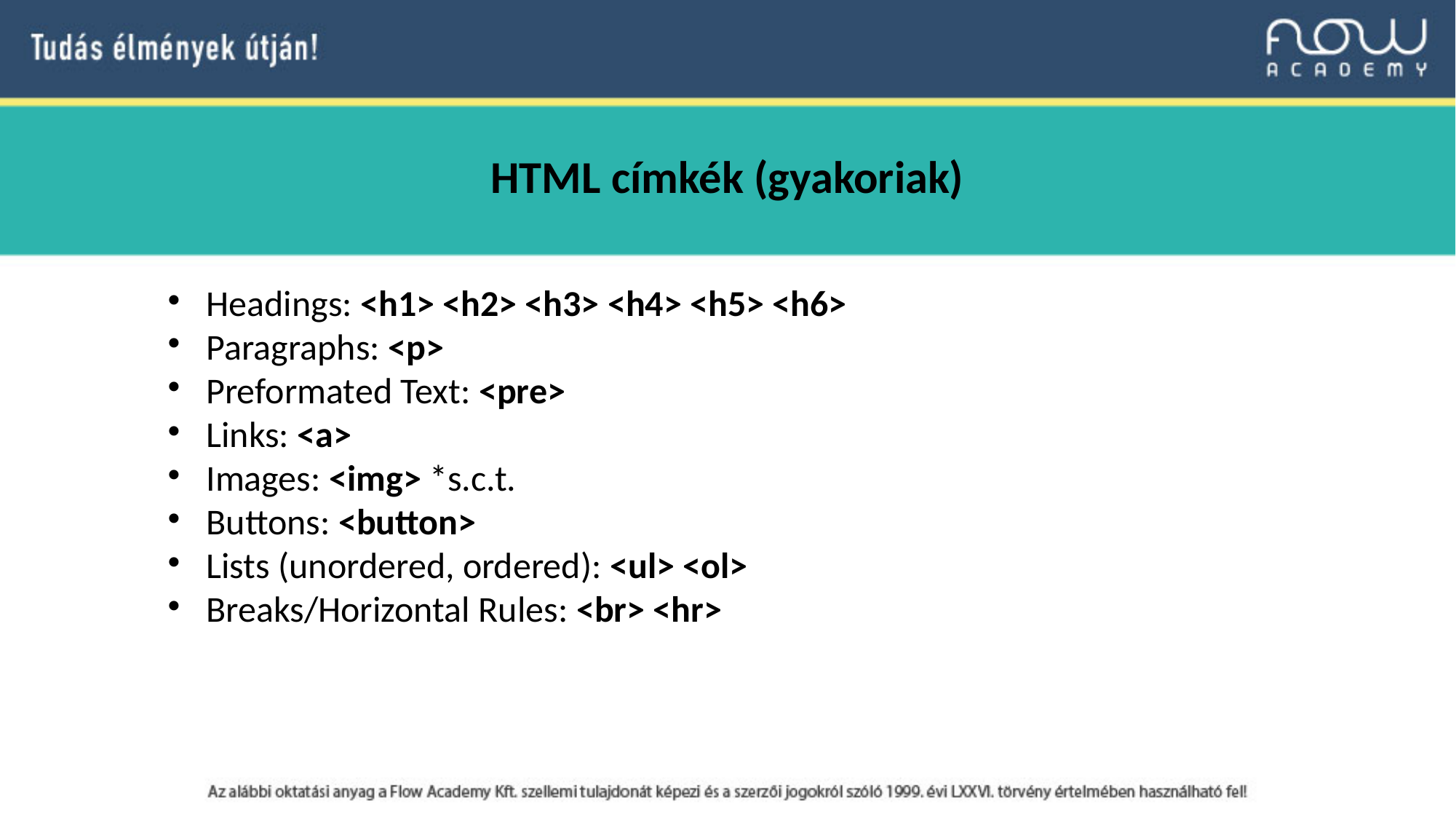

HTML címkék (gyakoriak)
Headings: <h1> <h2> <h3> <h4> <h5> <h6>
Paragraphs: <p>
Preformated Text: <pre>
Links: <a>
Images: <img> *s.c.t.
Buttons: <button>
Lists (unordered, ordered): <ul> <ol>
Breaks/Horizontal Rules: <br> <hr>